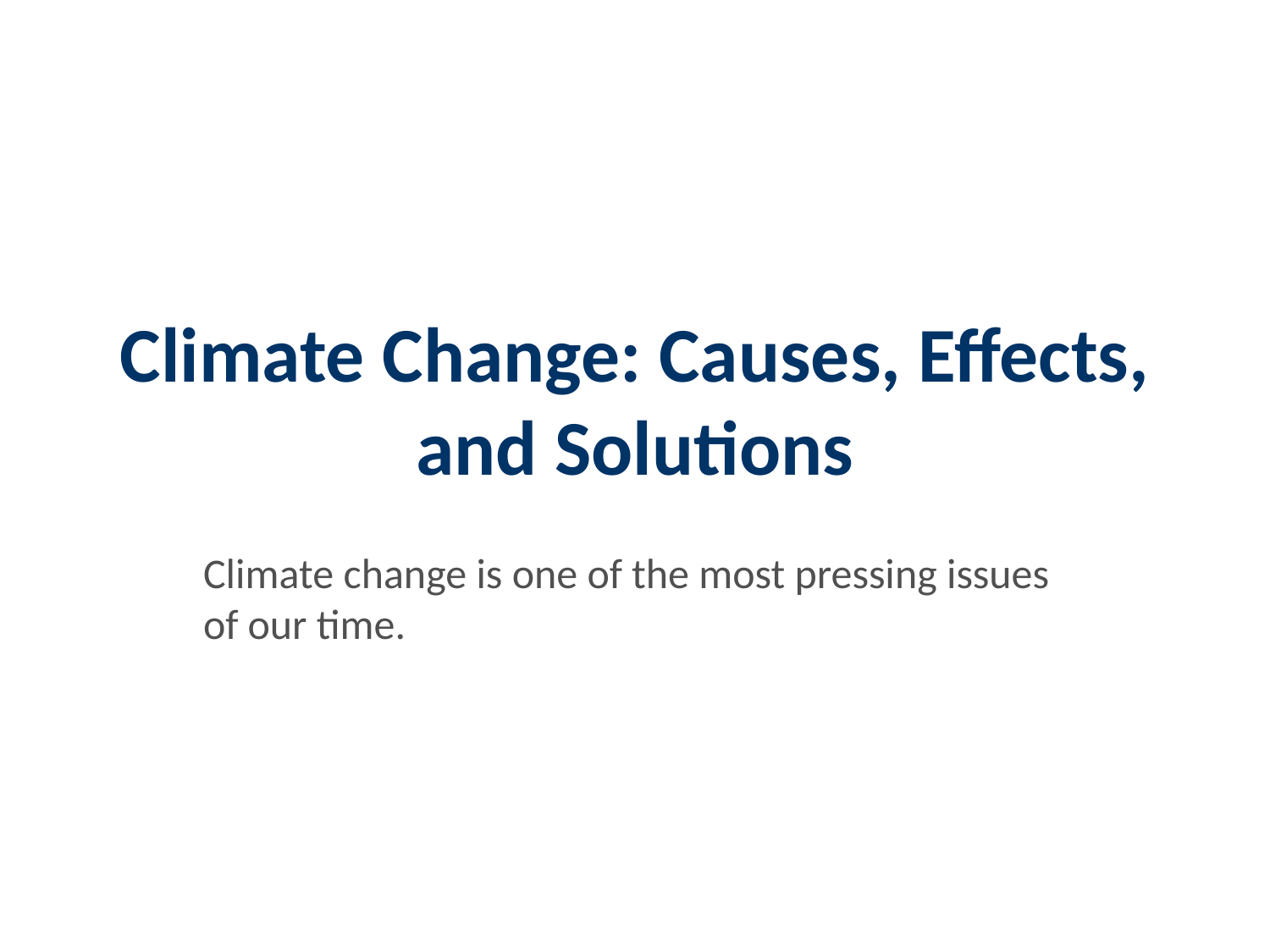

# Climate Change: Causes, Effects, and Solutions
Climate change is one of the most pressing issues of our time.